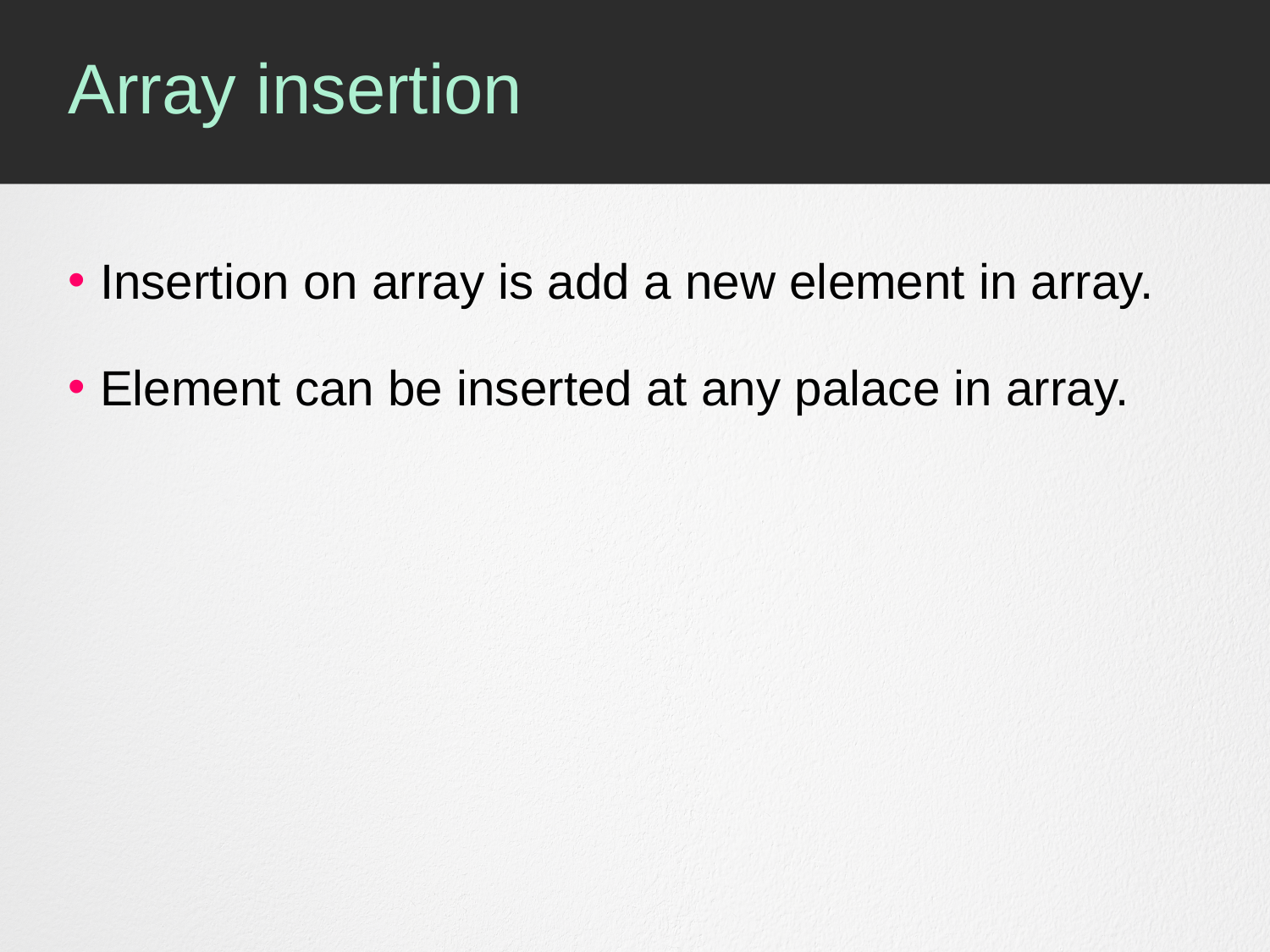

# Array insertion
Insertion on array is add a new element in array.
Element can be inserted at any palace in array.